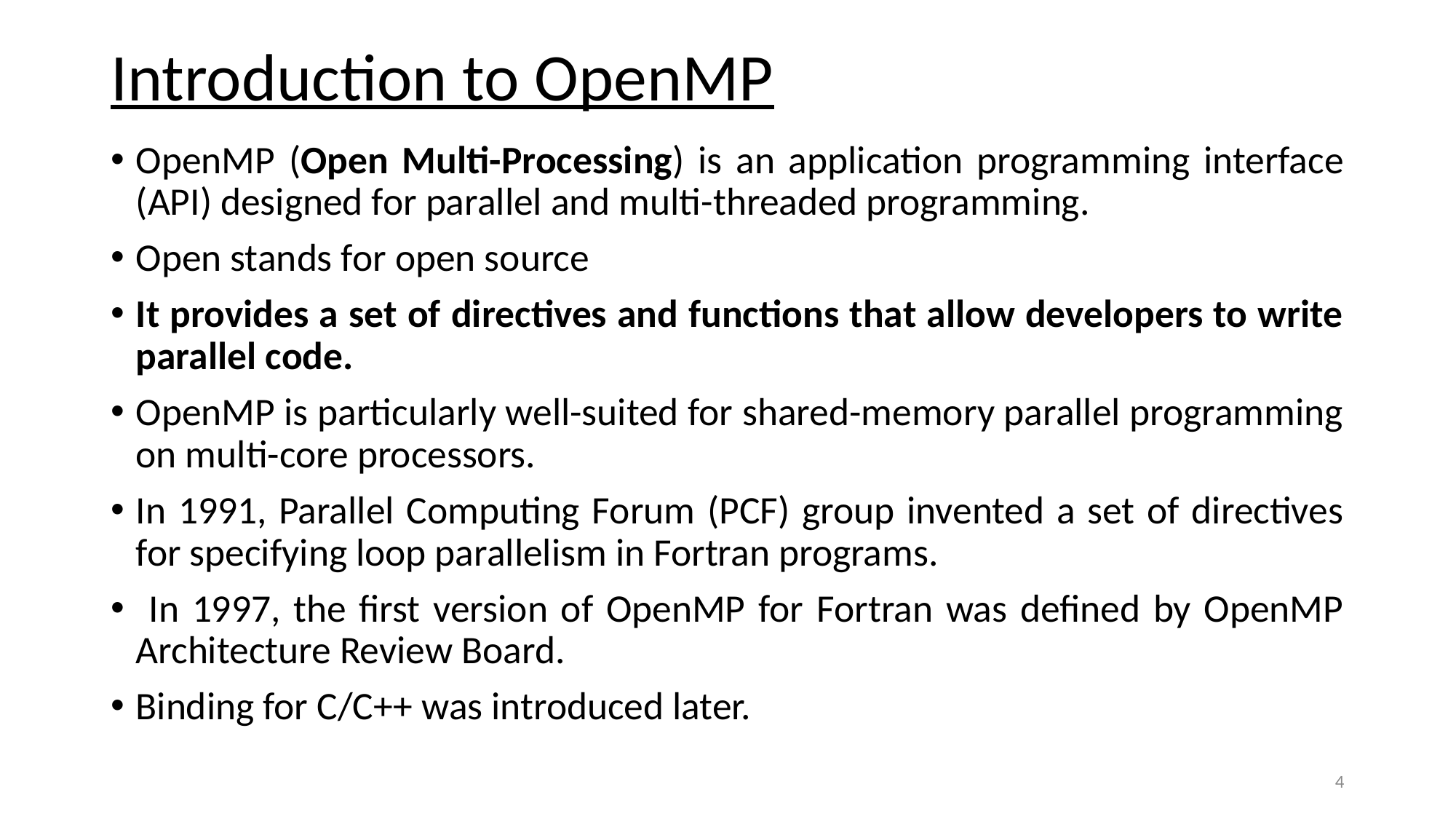

# Introduction to OpenMP
OpenMP (Open Multi-Processing) is an application programming interface (API) designed for parallel and multi-threaded programming.
Open stands for open source
It provides a set of directives and functions that allow developers to write parallel code.
OpenMP is particularly well-suited for shared-memory parallel programming on multi-core processors.
In 1991, Parallel Computing Forum (PCF) group invented a set of directives for specifying loop parallelism in Fortran programs.
 In 1997, the first version of OpenMP for Fortran was defined by OpenMP Architecture Review Board.
Binding for C/C++ was introduced later.
4